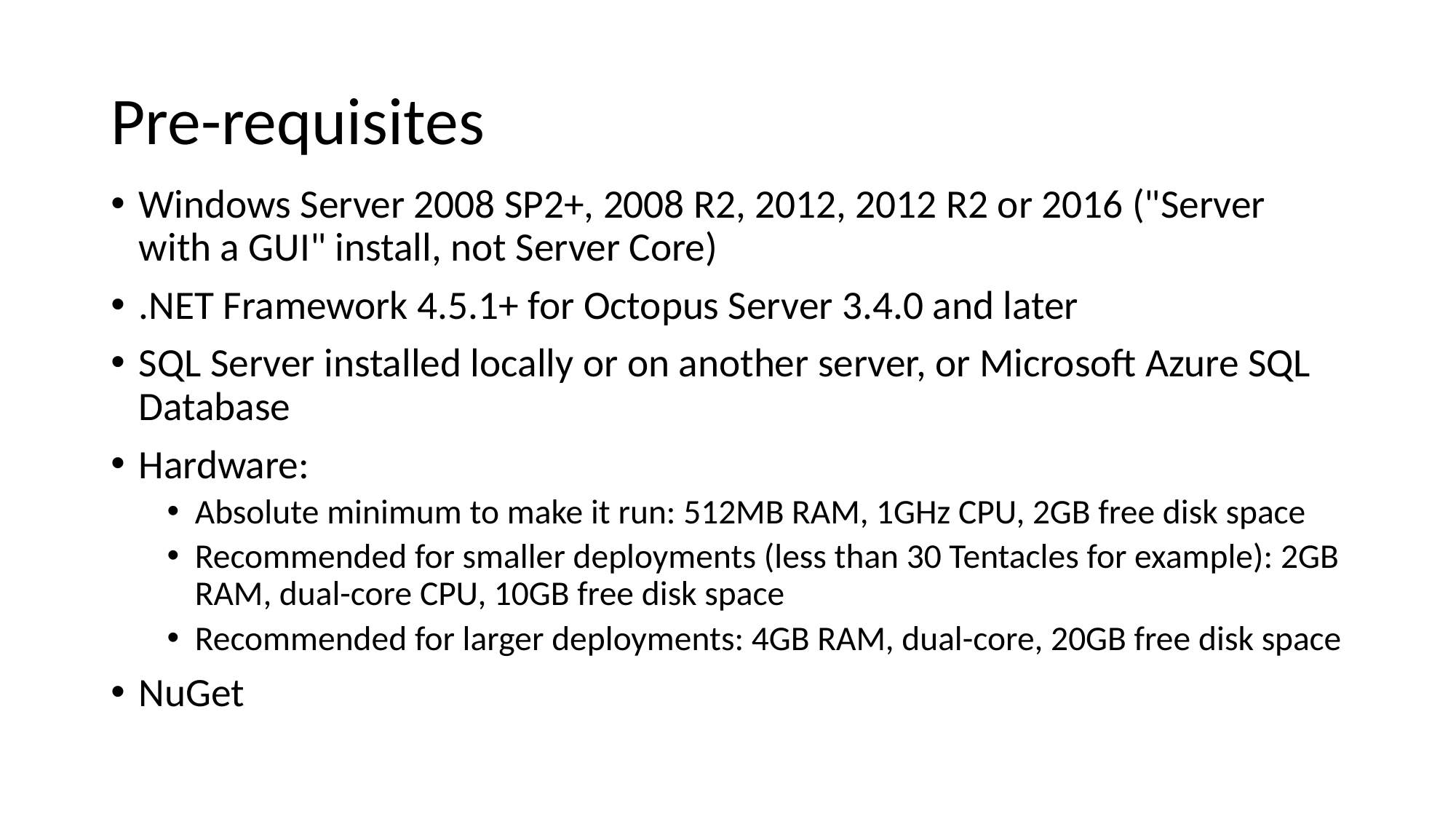

# Pre-requisites
Windows Server 2008 SP2+, 2008 R2, 2012, 2012 R2 or 2016 ("Server with a GUI" install, not Server Core)
.NET Framework 4.5.1+ for Octopus Server 3.4.0 and later
SQL Server installed locally or on another server, or Microsoft Azure SQL Database
Hardware:
Absolute minimum to make it run: 512MB RAM, 1GHz CPU, 2GB free disk space
Recommended for smaller deployments (less than 30 Tentacles for example): 2GB RAM, dual-core CPU, 10GB free disk space
Recommended for larger deployments: 4GB RAM, dual-core, 20GB free disk space
NuGet